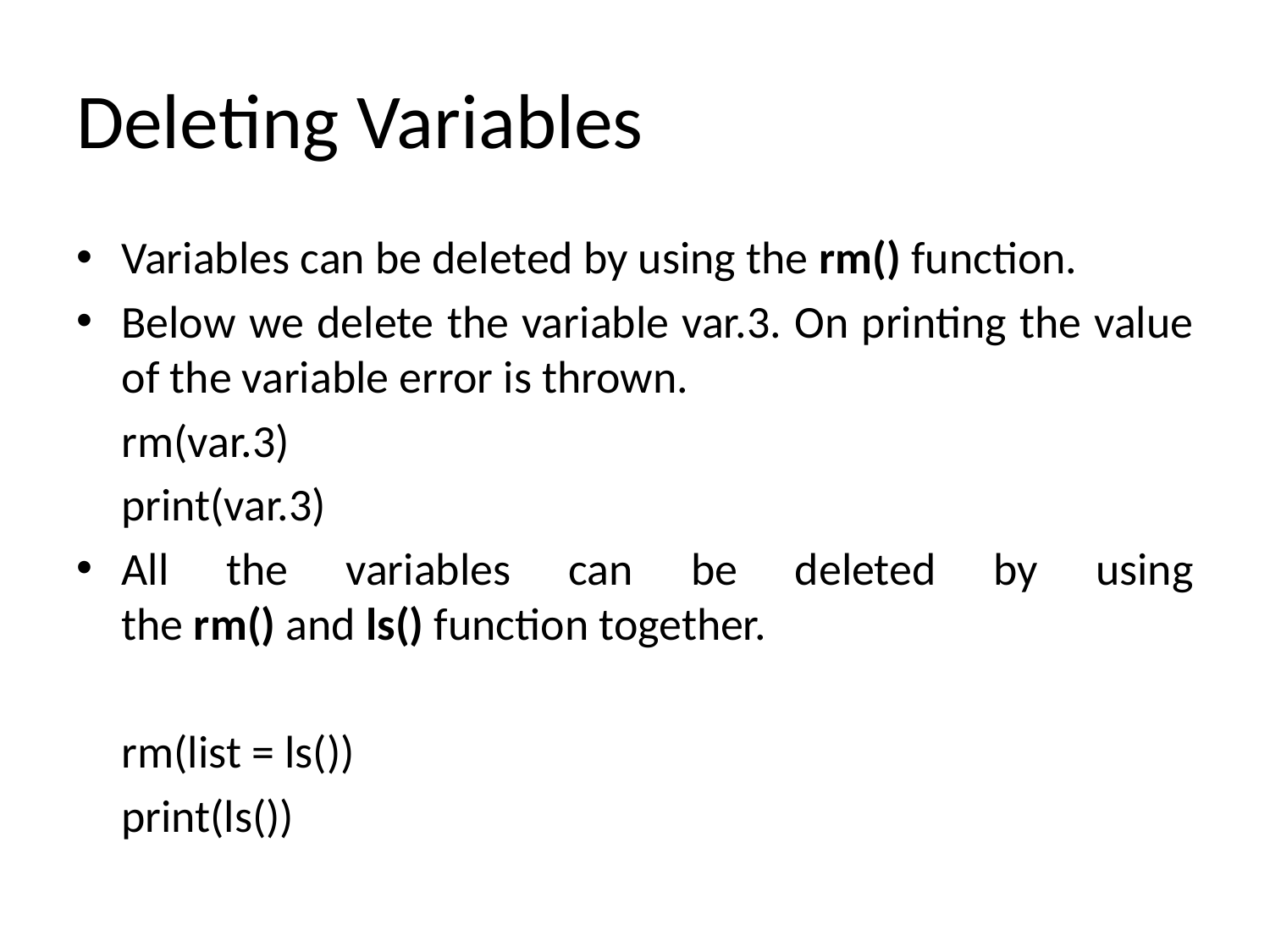

# Deleting Variables
Variables can be deleted by using the rm() function.
Below we delete the variable var.3. On printing the value of the variable error is thrown.
		rm(var.3)
		print(var.3)
All the variables can be deleted by using the rm() and ls() function together.

		rm(list = ls())
		print(ls())